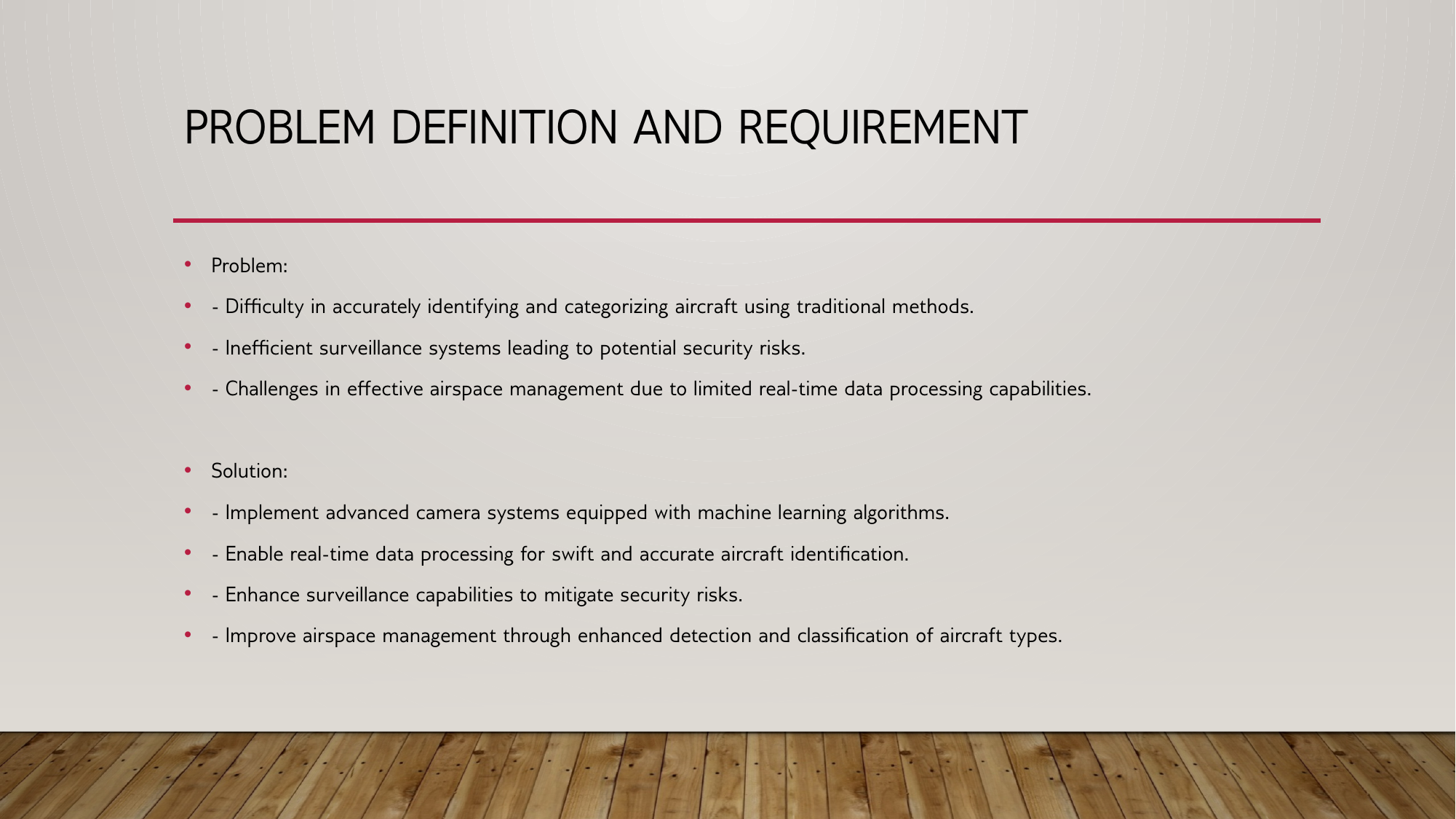

# Problem definition and requirement
Problem:
- Difficulty in accurately identifying and categorizing aircraft using traditional methods.
- Inefficient surveillance systems leading to potential security risks.
- Challenges in effective airspace management due to limited real-time data processing capabilities.

Solution:
- Implement advanced camera systems equipped with machine learning algorithms.
- Enable real-time data processing for swift and accurate aircraft identification.
- Enhance surveillance capabilities to mitigate security risks.
- Improve airspace management through enhanced detection and classification of aircraft types.